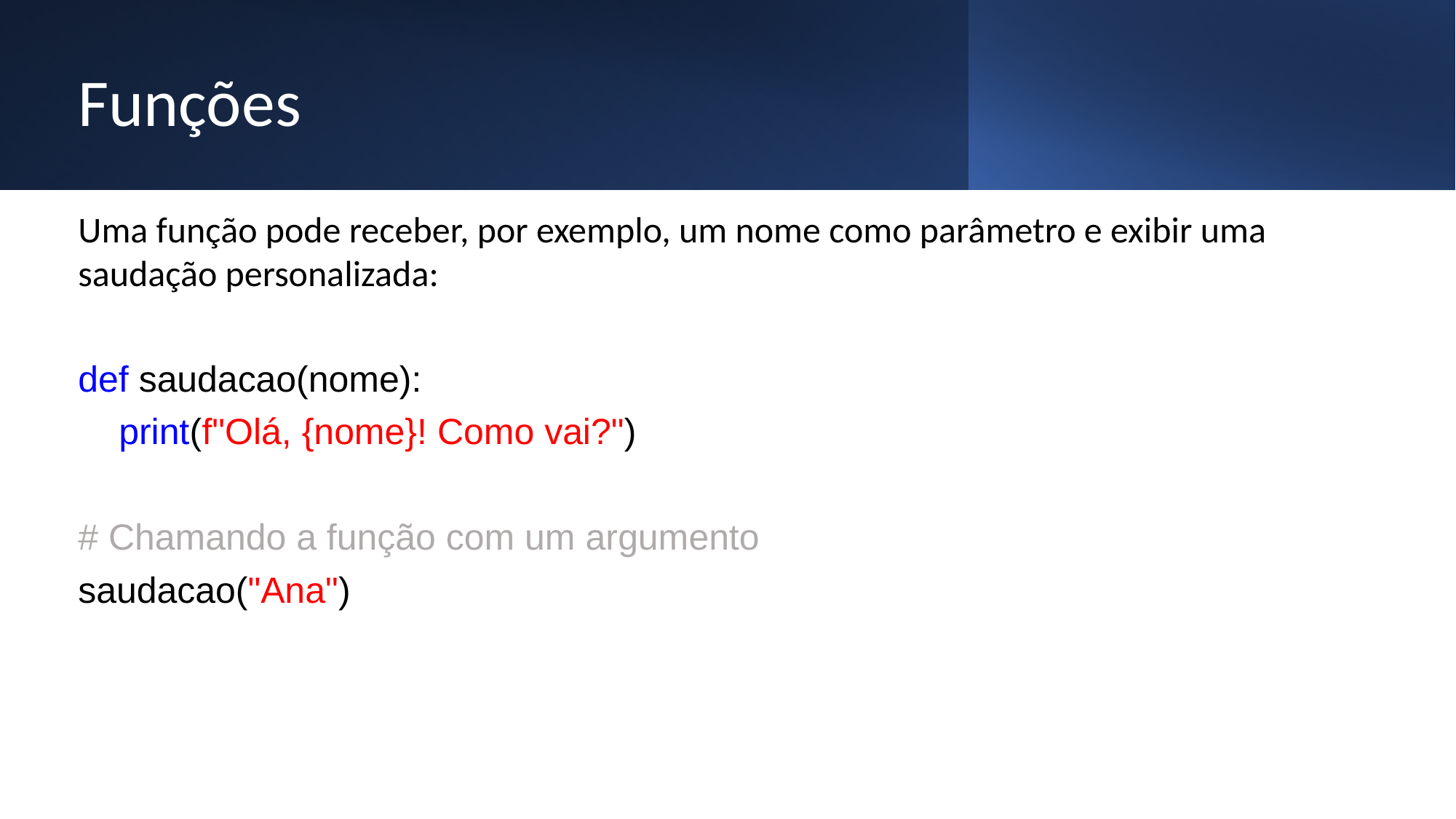

# Funções
Uma função pode receber, por exemplo, um nome como parâmetro e exibir uma saudação personalizada:

def saudacao(nome):
    print(f"Olá, {nome}! Como vai?")

# Chamando a função com um argumento
saudacao("Ana")